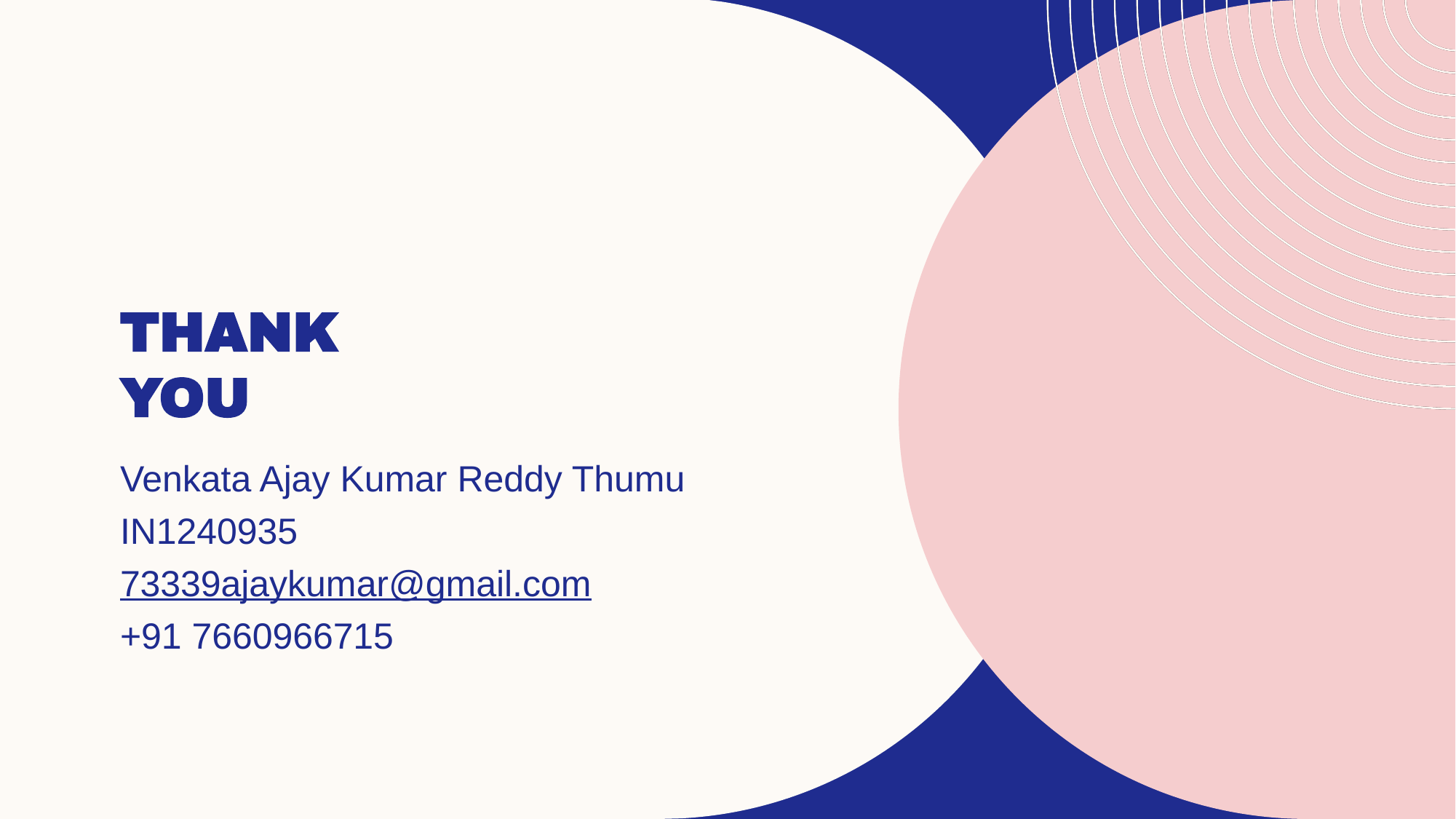

# Thank you
Venkata Ajay Kumar Reddy Thumu
IN1240935
73339ajaykumar@gmail.com
+91 7660966715